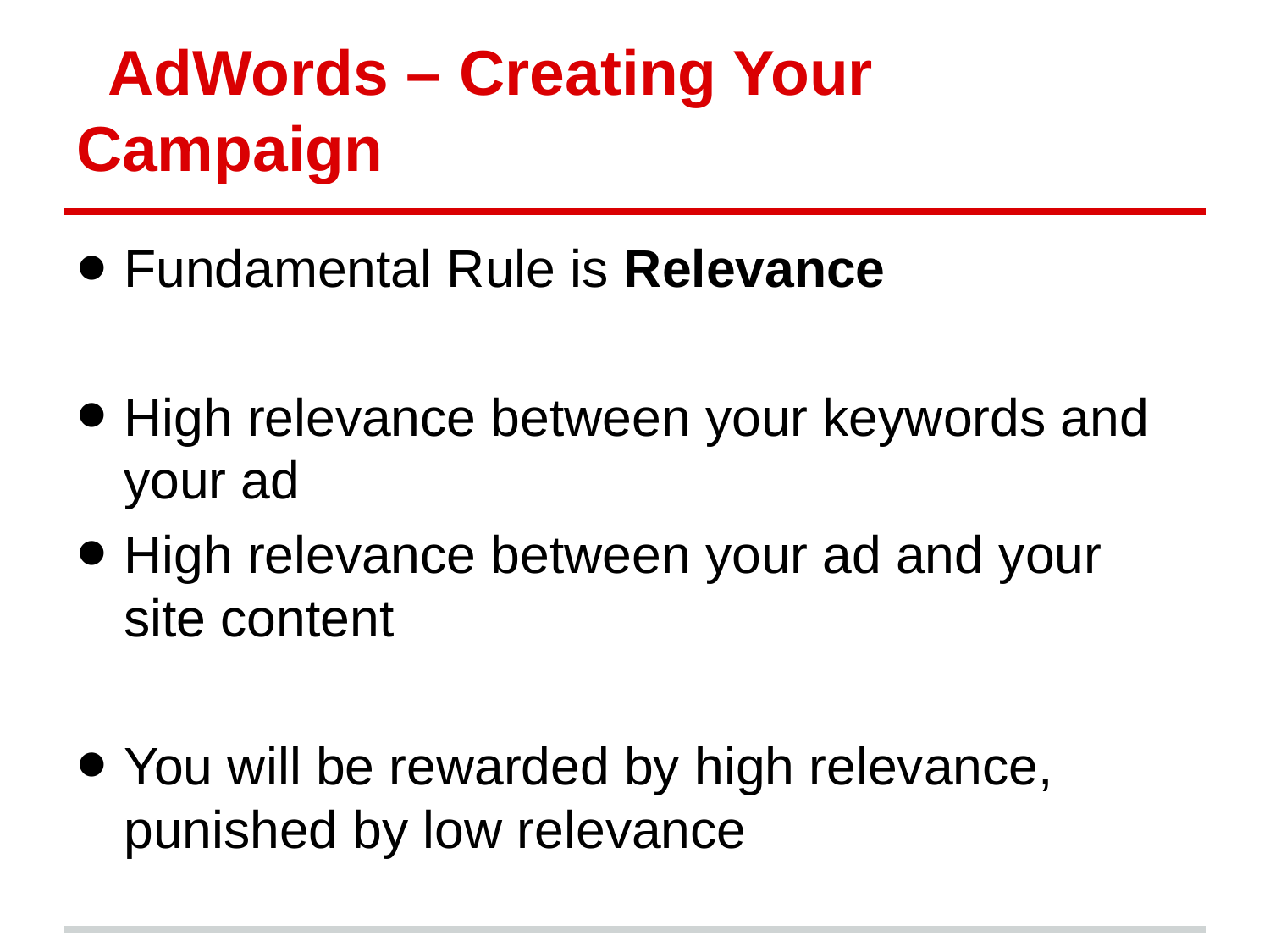

# AdWords – Creating Your Campaign
Fundamental Rule is Relevance

High relevance between your keywords and your ad
High relevance between your ad and your site content

You will be rewarded by high relevance, punished by low relevance